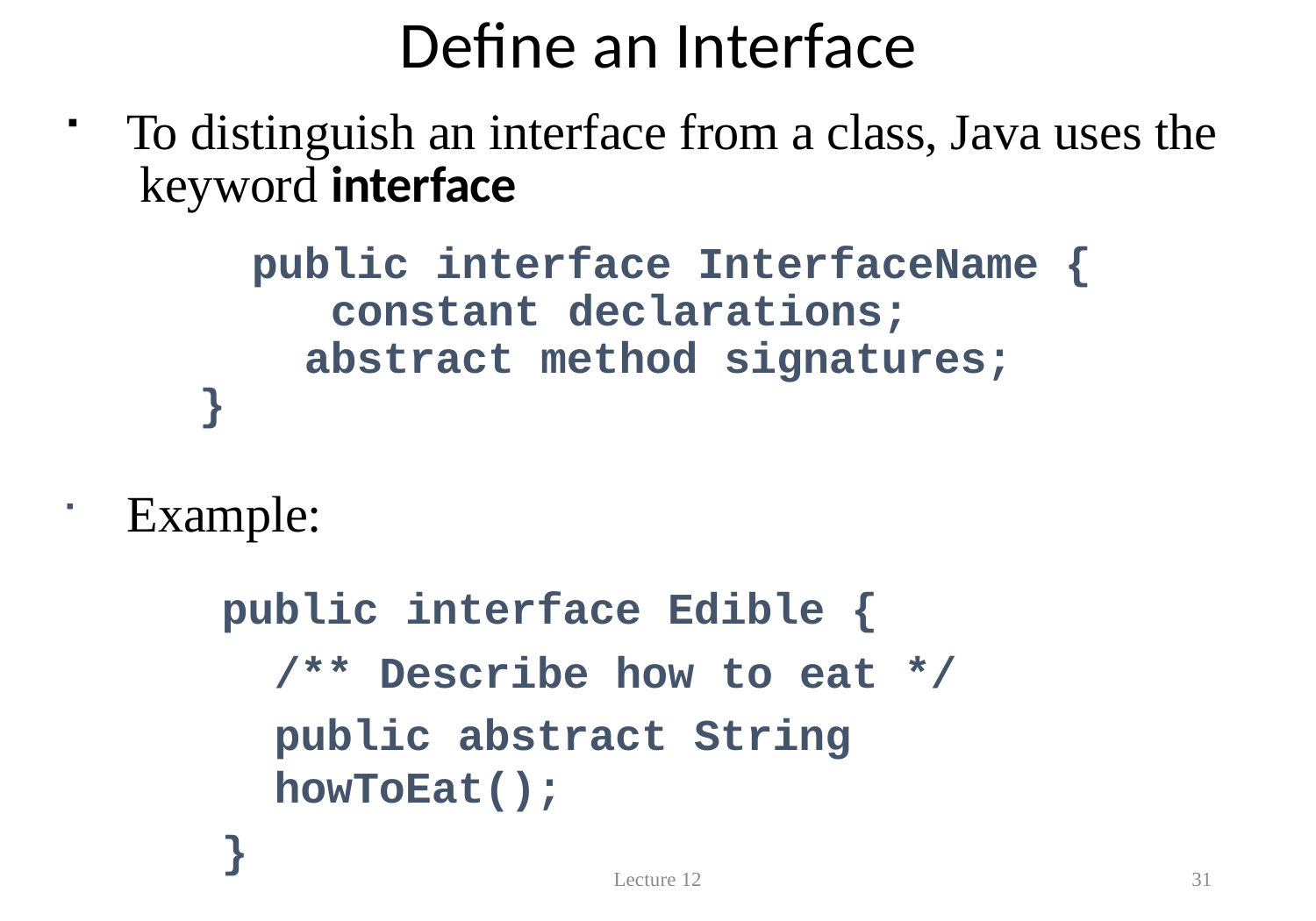

# Define an Interface
To distinguish an interface from a class, Java uses the  keyword interface
public interface InterfaceName {  constant declarations;  abstract method signatures;
}

Example:
public interface Edible {
/** Describe how to eat */
public abstract String howToEat();
}
Lecture 12
31